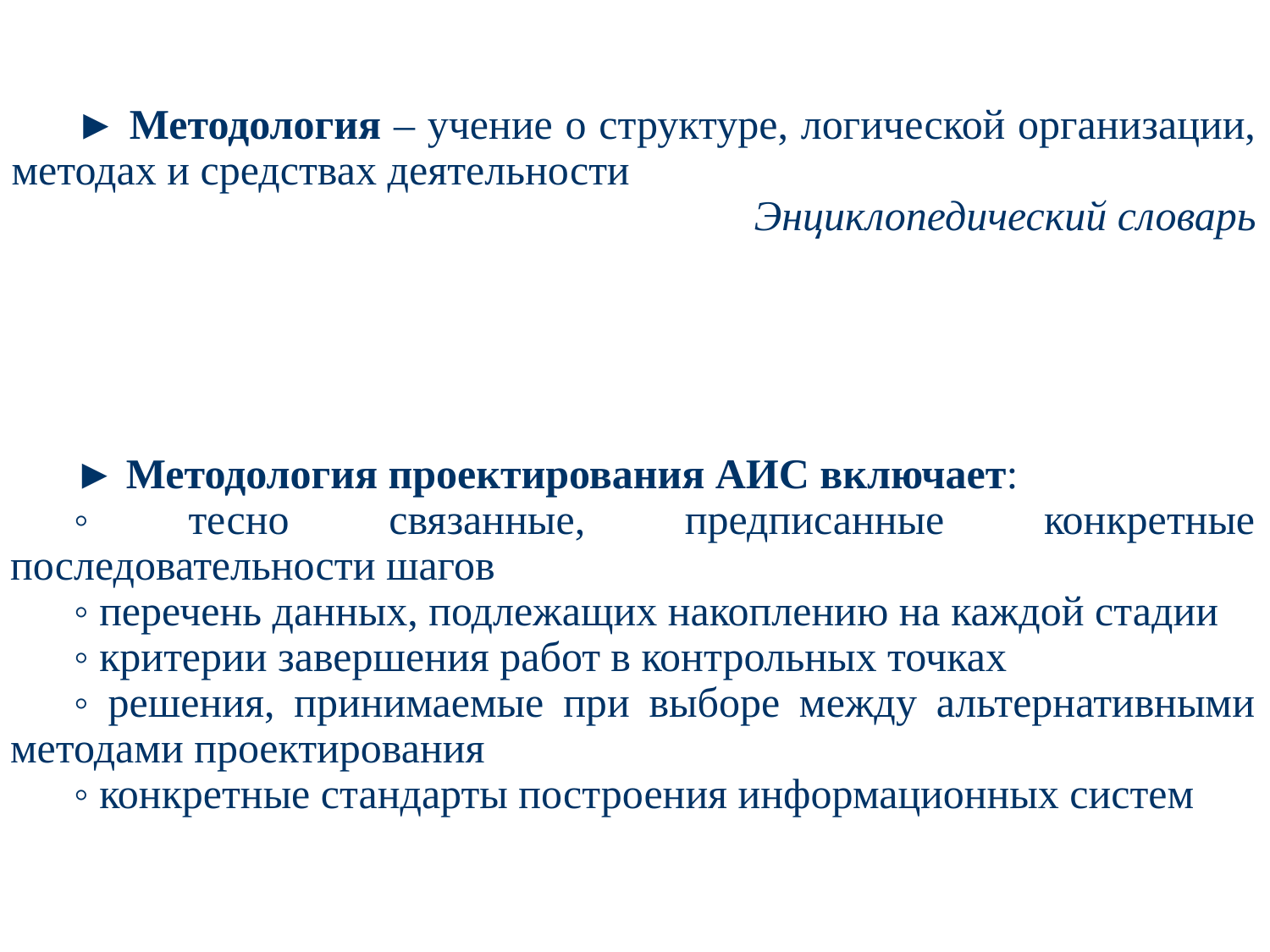

► Методология – учение о структуре, логической организации, методах и средствах деятельности
Энциклопедический словарь

► Методология проектирования АИС включает:
◦ тесно связанные, предписанные конкретные последовательности шагов
◦ перечень данных, подлежащих накоплению на каждой стадии
◦ критерии завершения работ в контрольных точках
◦ решения, принимаемые при выборе между альтернативными методами проектирования
◦ конкретные стандарты построения информационных систем